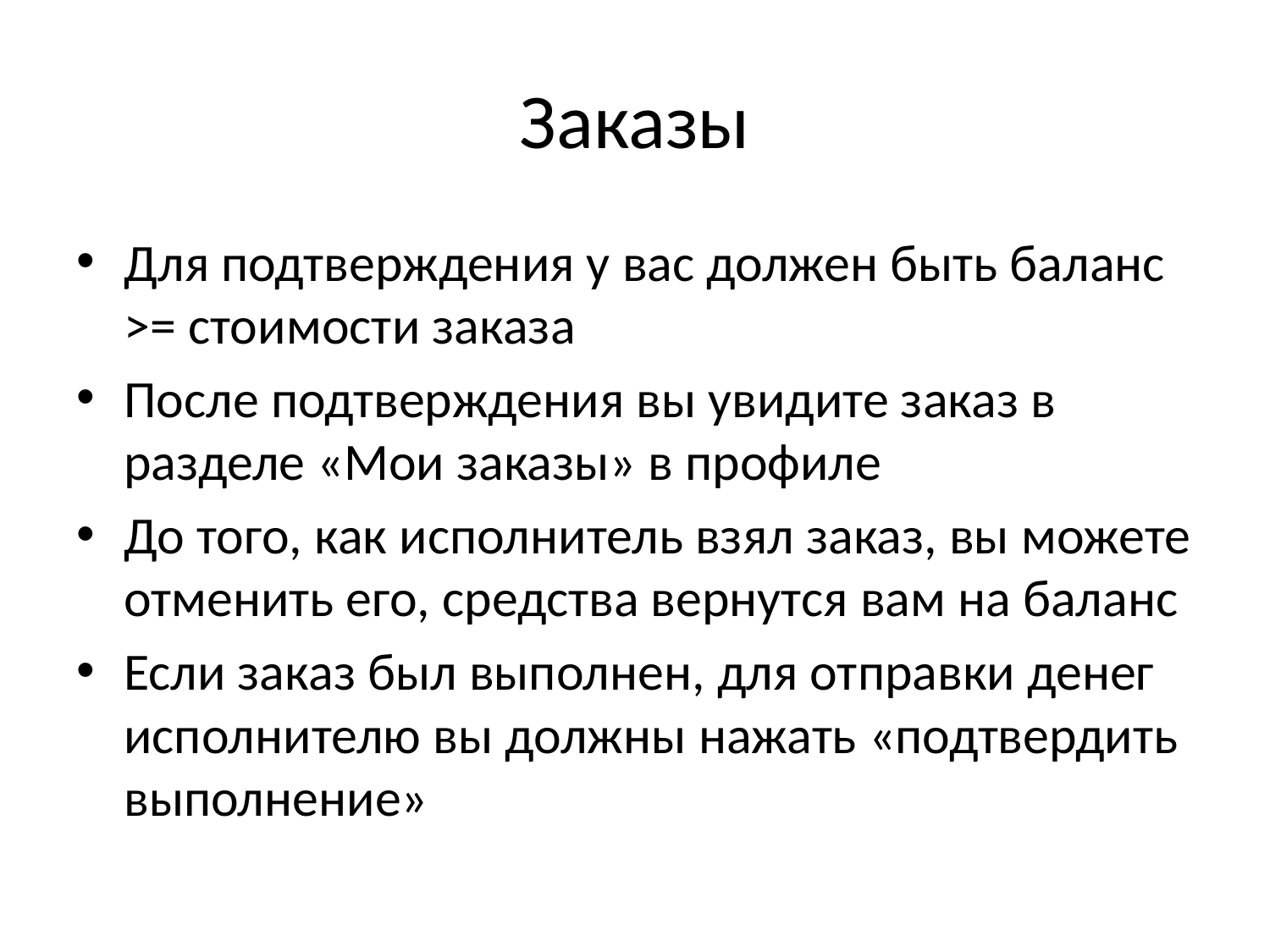

# Заказы
Для подтверждения у вас должен быть баланс >= стоимости заказа
После подтверждения вы увидите заказ в разделе «Мои заказы» в профиле
До того, как исполнитель взял заказ, вы можете отменить его, средства вернутся вам на баланс
Если заказ был выполнен, для отправки денег исполнителю вы должны нажать «подтвердить выполнение»